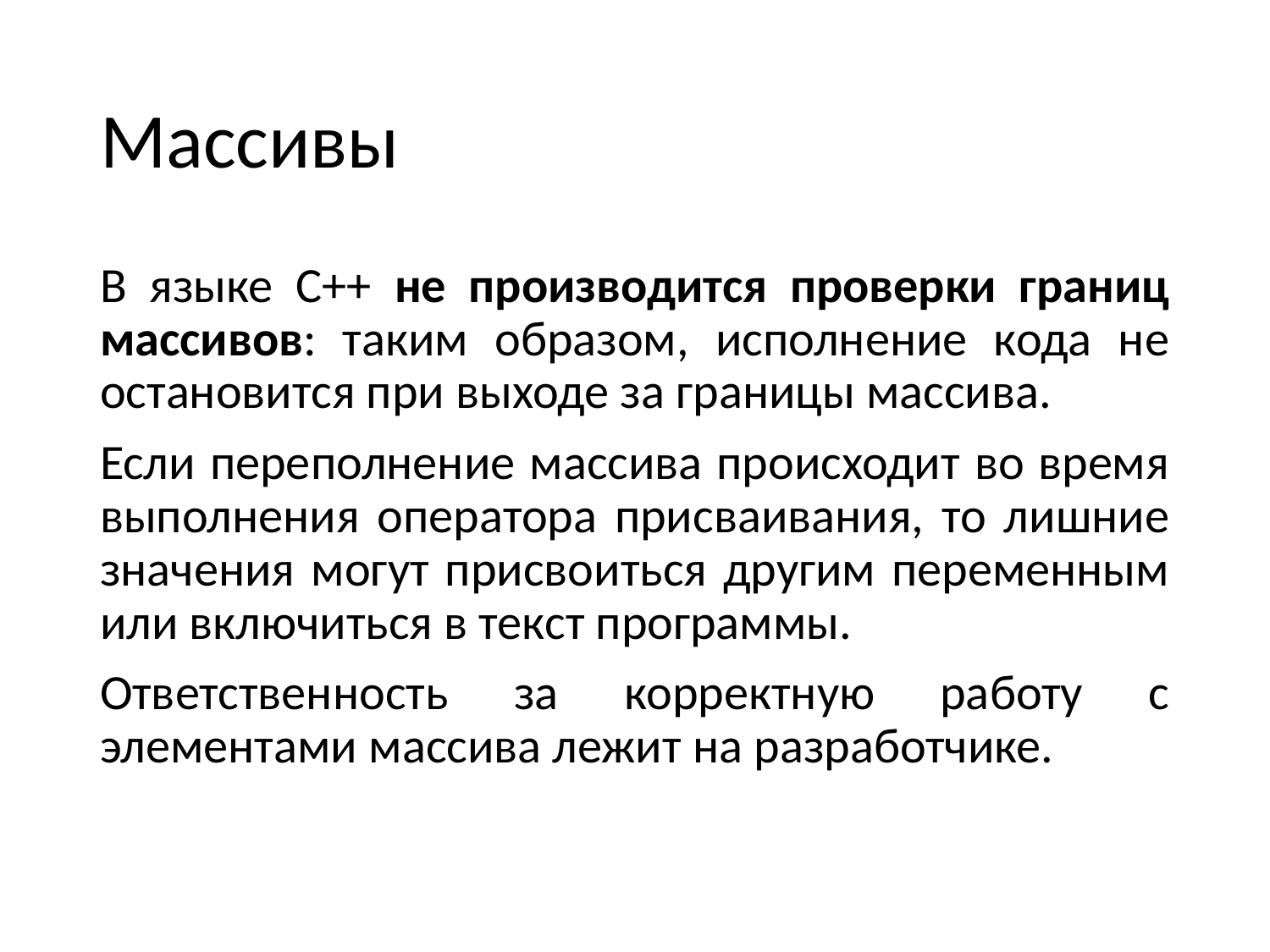

# Массивы
В языке С++ не производится проверки границ массивов: таким образом, исполнение кода не остановится при выходе за границы массива.
Если переполнение массива происходит во время выполнения оператора присваивания, то лишние значения могут присвоиться другим переменным или включиться в текст программы.
Ответственность за корректную работу с элементами массива лежит на разработчике.